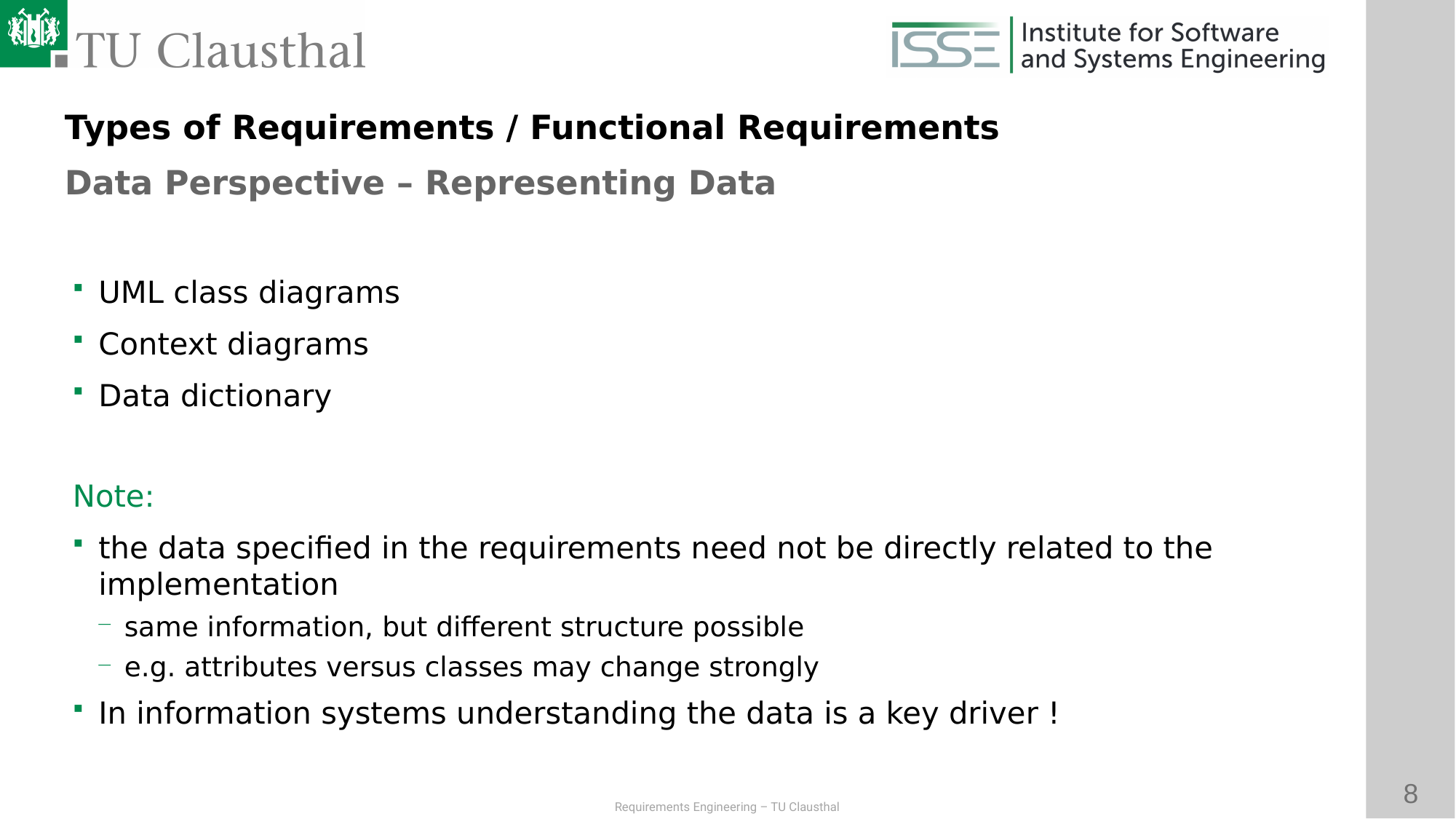

Types of Requirements / Functional Requirements
Data Perspective – Representing Data

# UML class diagrams
Context diagrams
Data dictionary

Note:
the data specified in the requirements need not be directly related to the implementation
same information, but different structure possible
e.g. attributes versus classes may change strongly
In information systems understanding the data is a key driver !